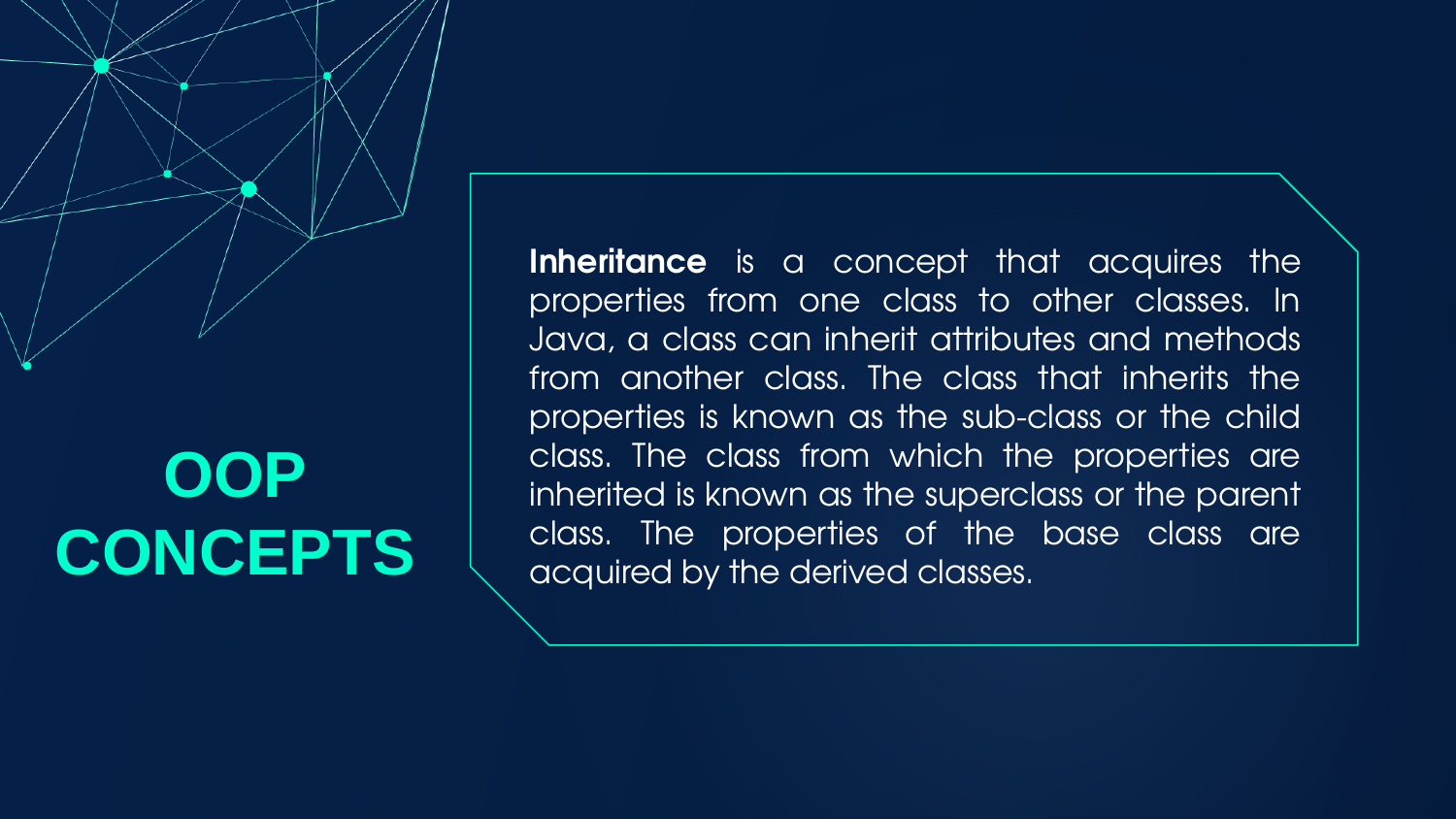

Inheritance is a concept that acquires the properties from one class to other classes. In Java, a class can inherit attributes and methods from another class. The class that inherits the properties is known as the sub-class or the child class. The class from which the properties are inherited is known as the superclass or the parent class. The properties of the base class are acquired by the derived classes.

# OOP CONCEPTS